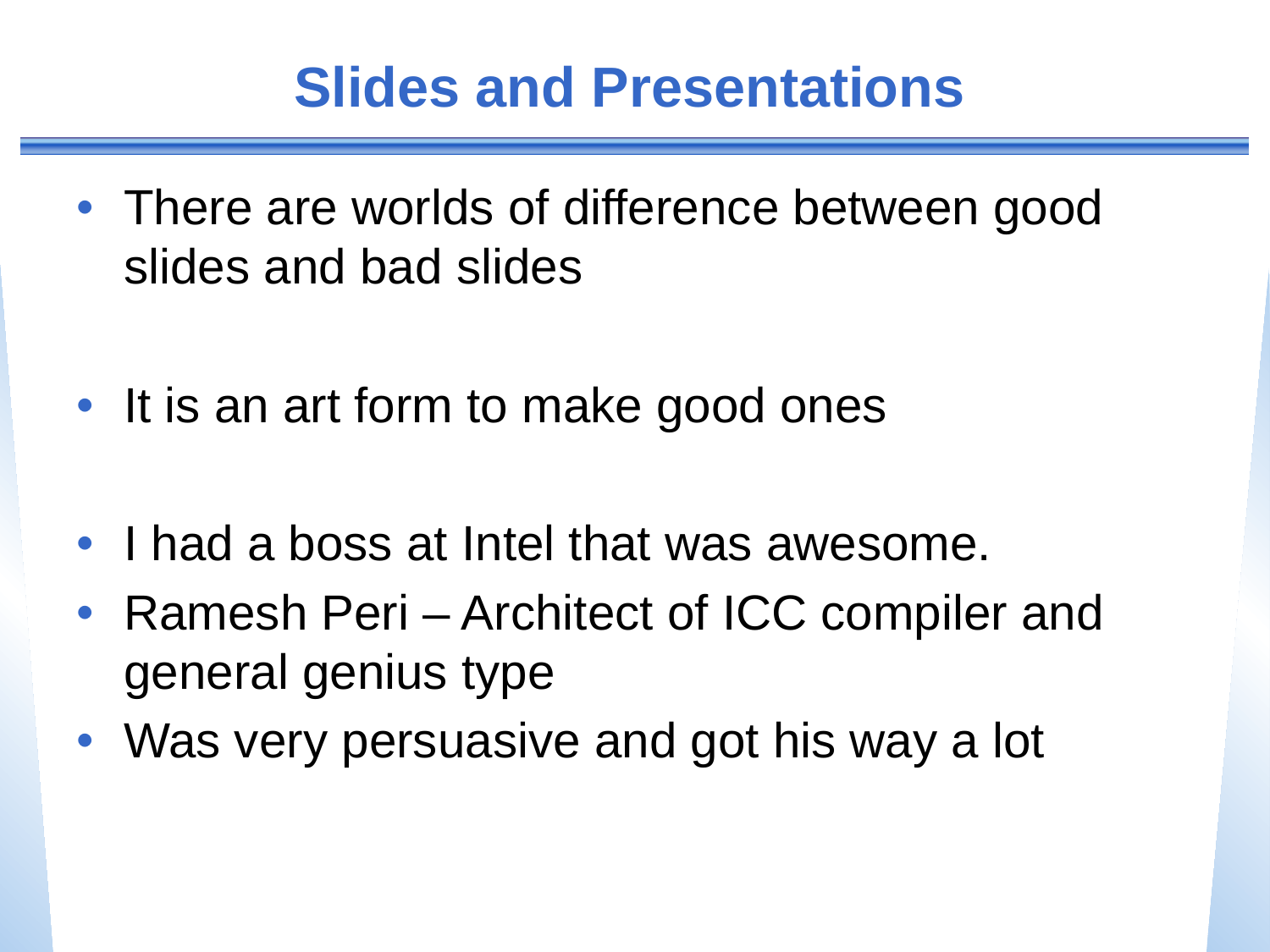

# Slides and Presentations
There are worlds of difference between good slides and bad slides

It is an art form to make good ones

I had a boss at Intel that was awesome.
Ramesh Peri – Architect of ICC compiler and general genius type
Was very persuasive and got his way a lot